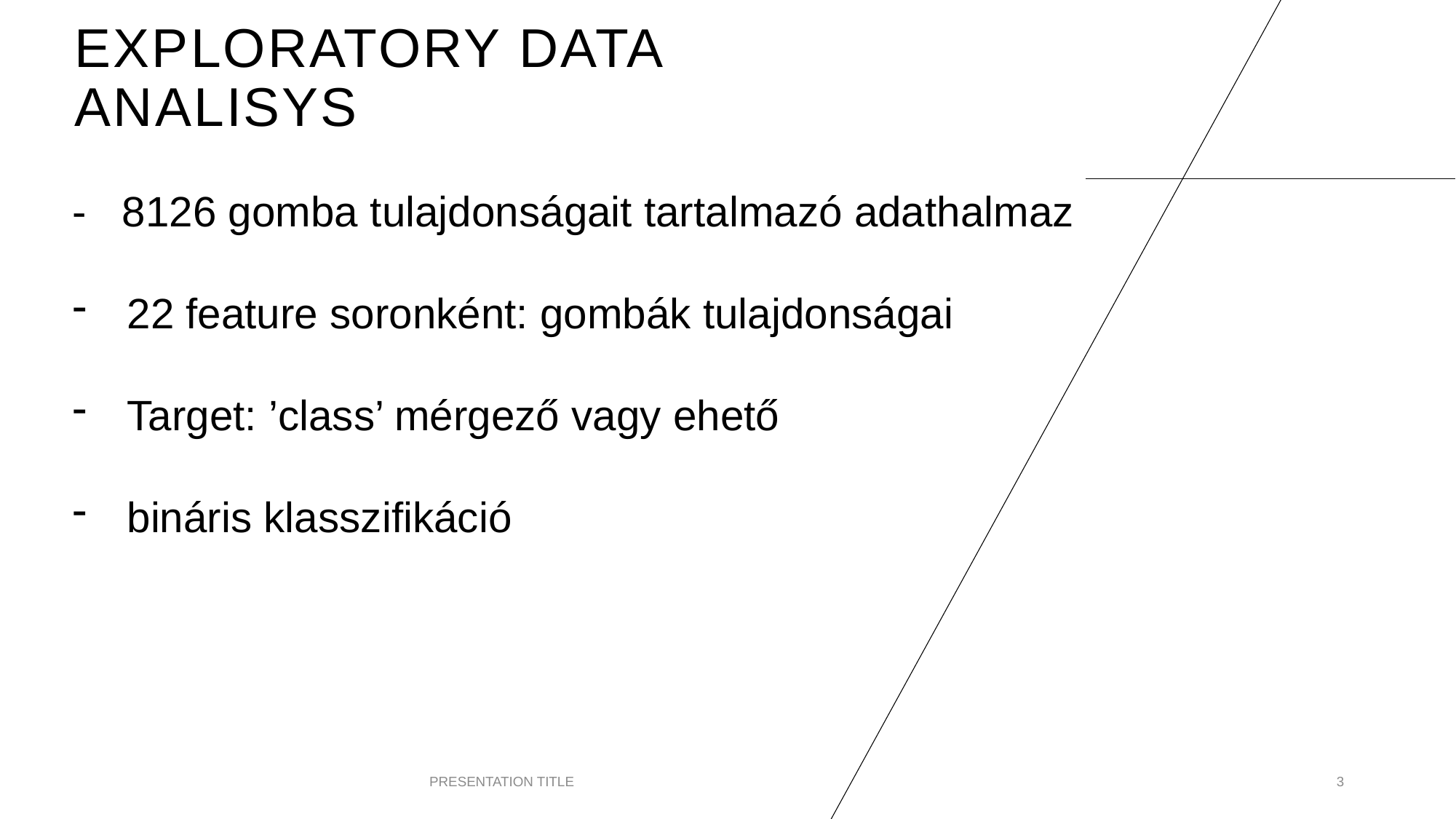

# Exploratory data analisys
-   8126 gomba tulajdonságait tartalmazó adathalmaz

22 feature soronként: gombák tulajdonságai

Target: ’class’ mérgező vagy ehető

bináris klasszifikáció

PRESENTATION TITLE
3